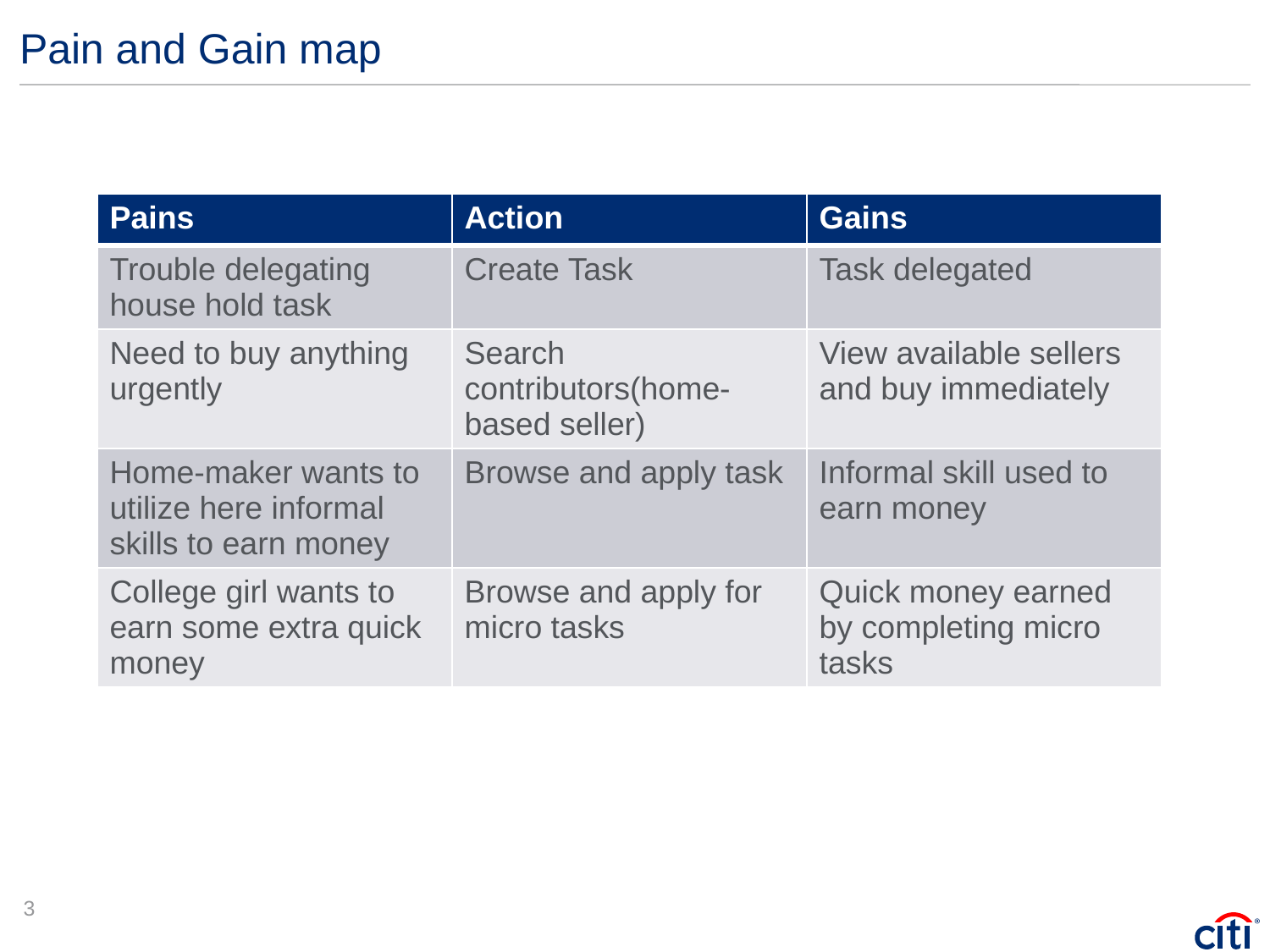

# Pain and Gain map
| Pains | Action | Gains |
| --- | --- | --- |
| Trouble delegating house hold task | Create Task | Task delegated |
| Need to buy anything urgently | Search contributors(home-based seller) | View available sellers and buy immediately |
| Home-maker wants to utilize here informal skills to earn money | Browse and apply task | Informal skill used to earn money |
| College girl wants to earn some extra quick money | Browse and apply for micro tasks | Quick money earned by completing micro tasks |
3